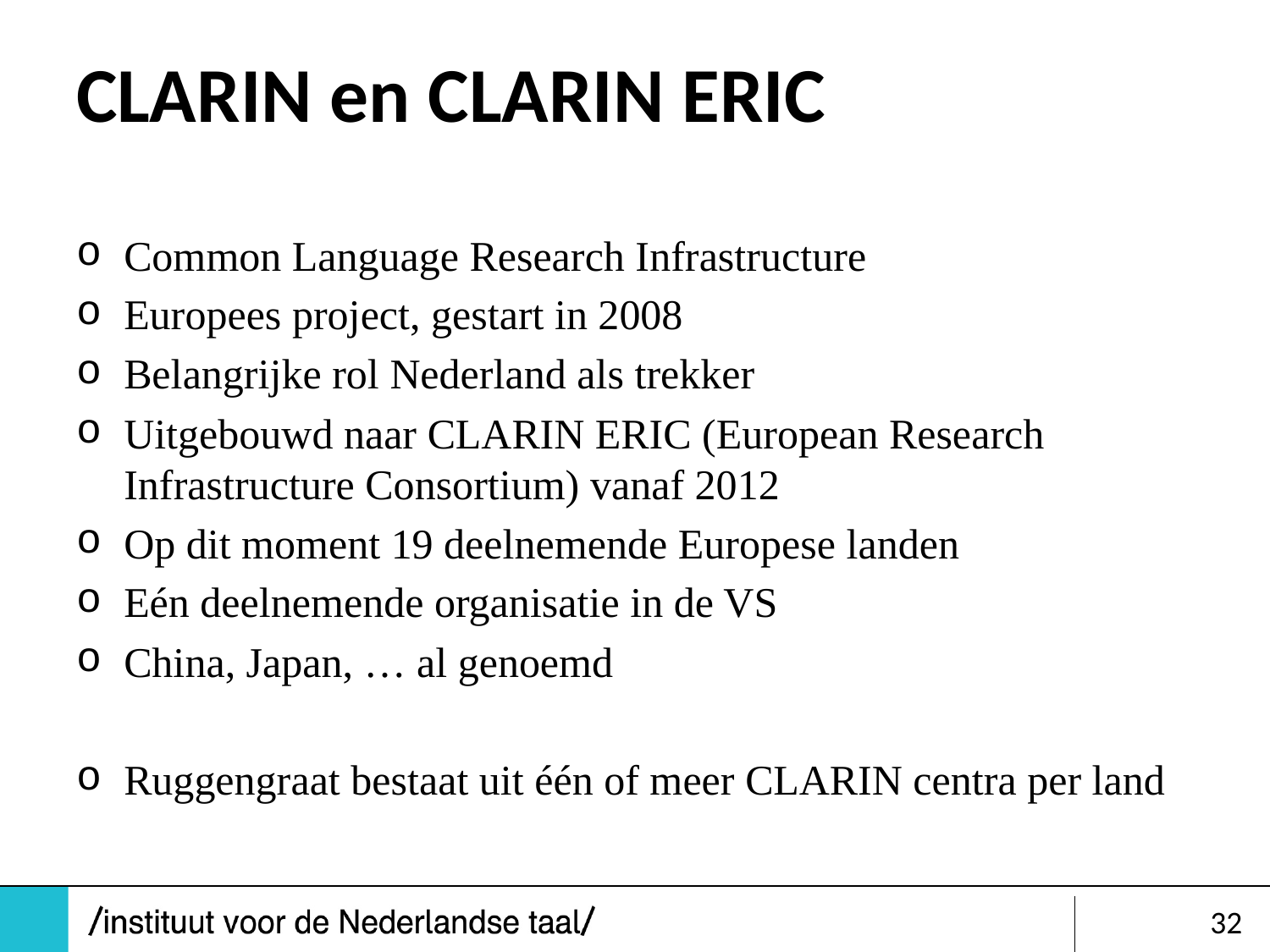

# CLARIN en CLARIN ERIC
Common Language Research Infrastructure
Europees project, gestart in 2008
Belangrijke rol Nederland als trekker
Uitgebouwd naar CLARIN ERIC (European Research Infrastructure Consortium) vanaf 2012
Op dit moment 19 deelnemende Europese landen
Eén deelnemende organisatie in de VS
China, Japan, … al genoemd

Ruggengraat bestaat uit één of meer CLARIN centra per land

32